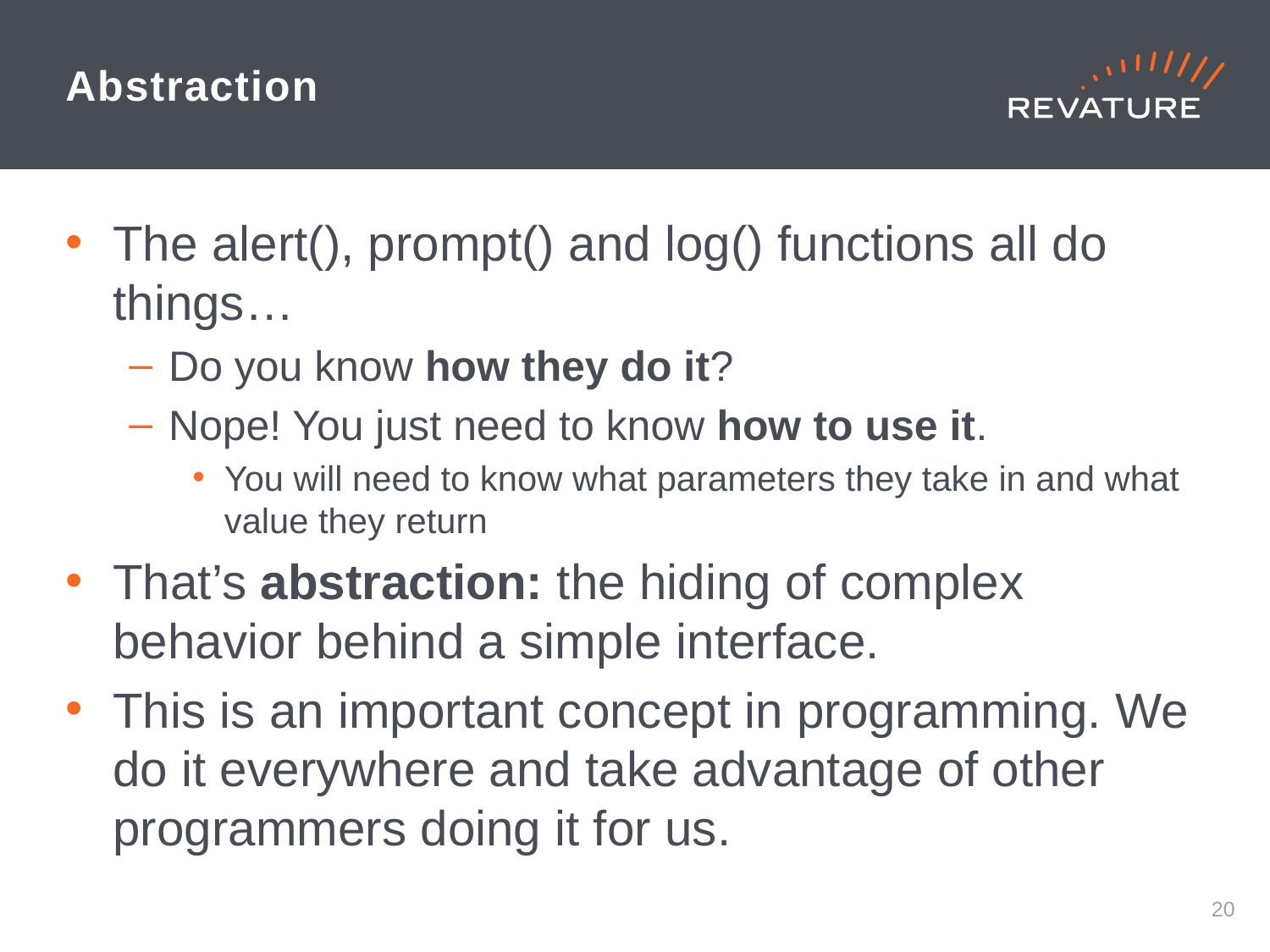

# Abstraction
The alert(), prompt() and log() functions all do things…
Do you know how they do it?
Nope! You just need to know how to use it.
You will need to know what parameters they take in and what value they return
That’s abstraction: the hiding of complex behavior behind a simple interface.
This is an important concept in programming. We do it everywhere and take advantage of other programmers doing it for us.
20